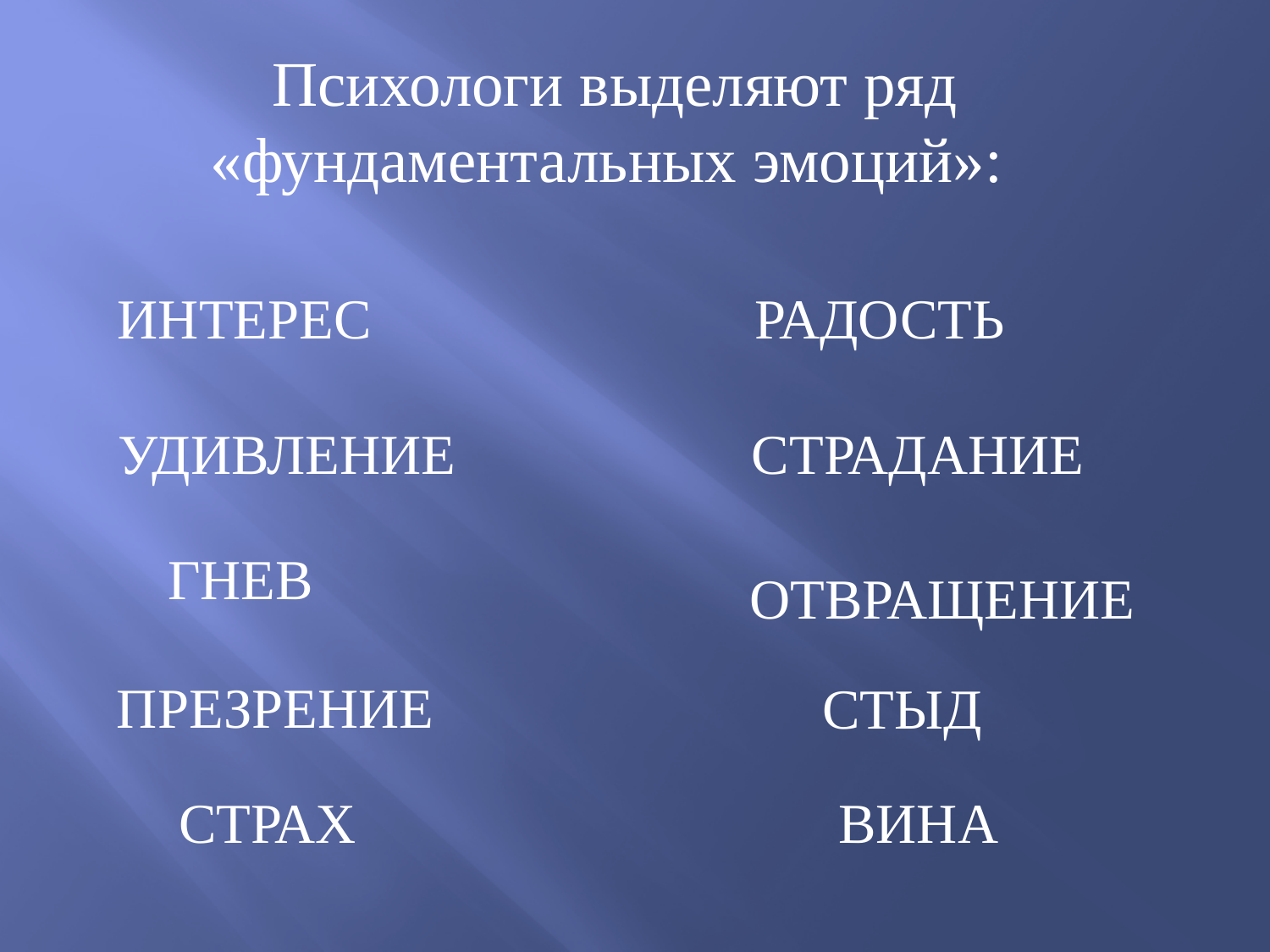

Психологи выделяют ряд «фундаментальных эмоций»:
ИНТЕРЕС
РАДОСТЬ
УДИВЛЕНИЕ
СТРАДАНИЕ
 ГНЕВ
ОТВРАЩЕНИЕ
ПРЕЗРЕНИЕ
СТЫД
ВИНА
СТРАХ